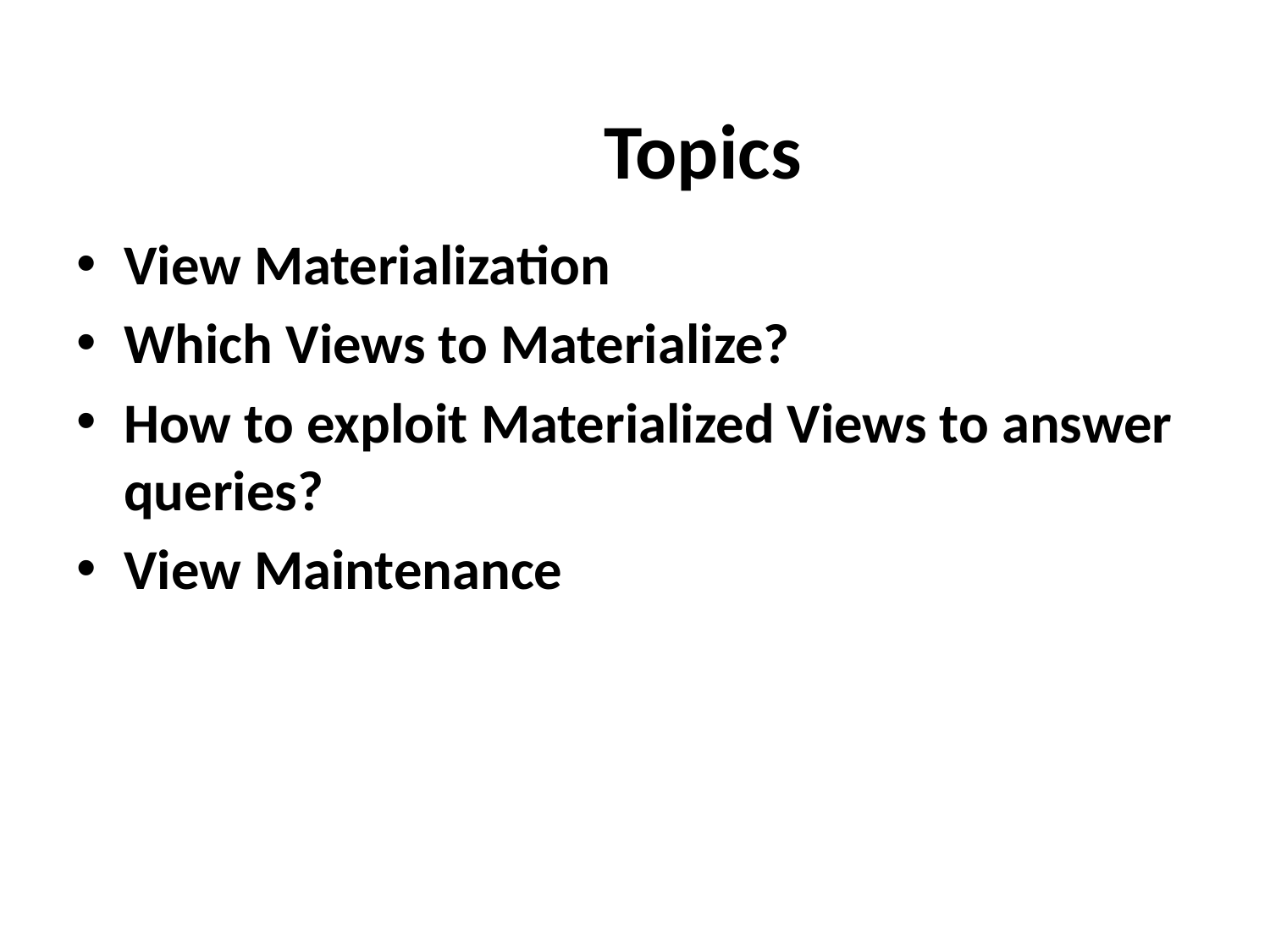

# Topics
View Materialization
Which Views to Materialize?
How to exploit Materialized Views to answer queries?
View Maintenance